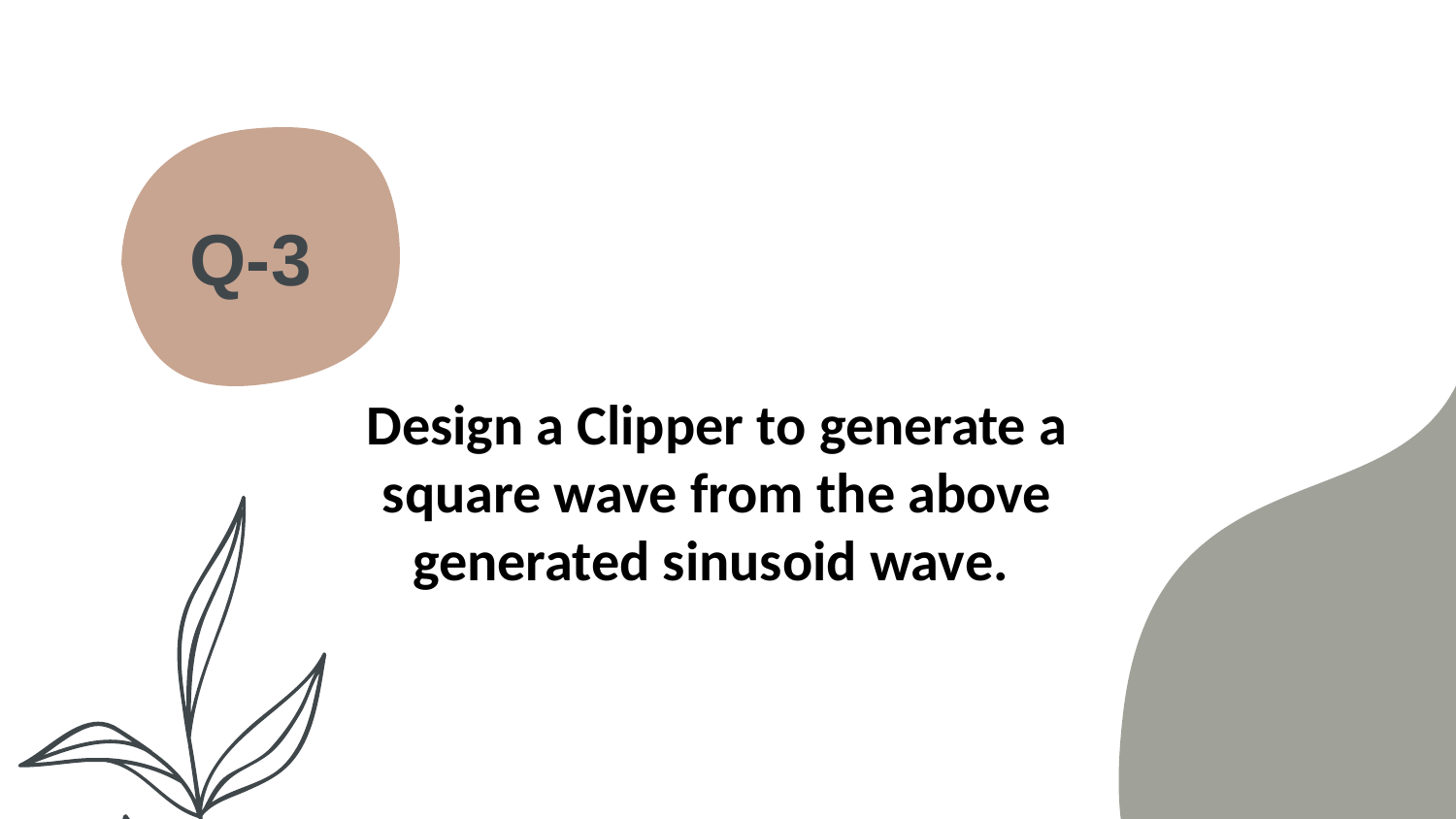

# Q-3
Design a Clipper to generate a square wave from the above generated sinusoid wave.